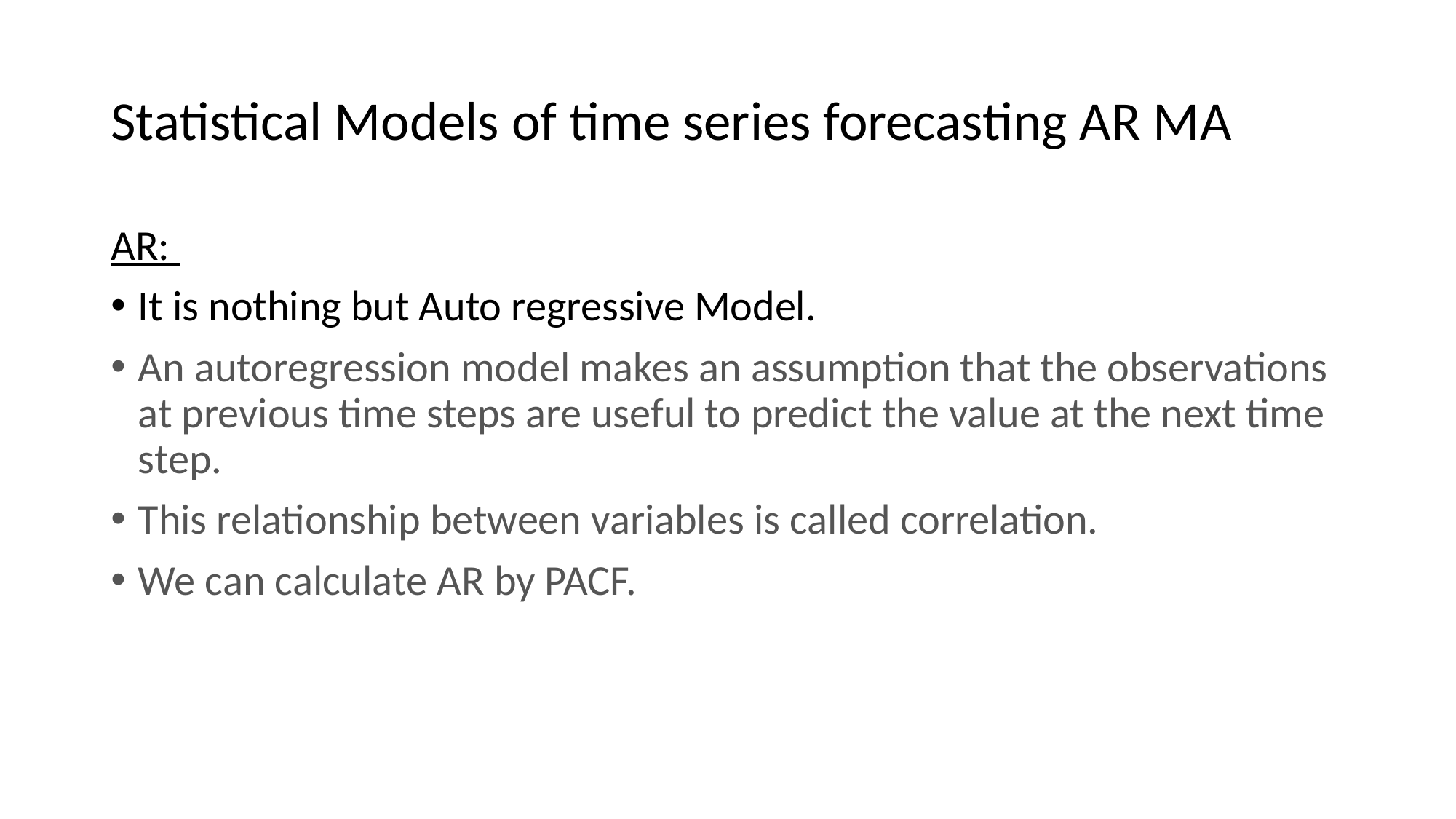

# Statistical Models of time series forecasting AR MA
AR:
It is nothing but Auto regressive Model.
An autoregression model makes an assumption that the observations at previous time steps are useful to predict the value at the next time step.
This relationship between variables is called correlation.
We can calculate AR by PACF.